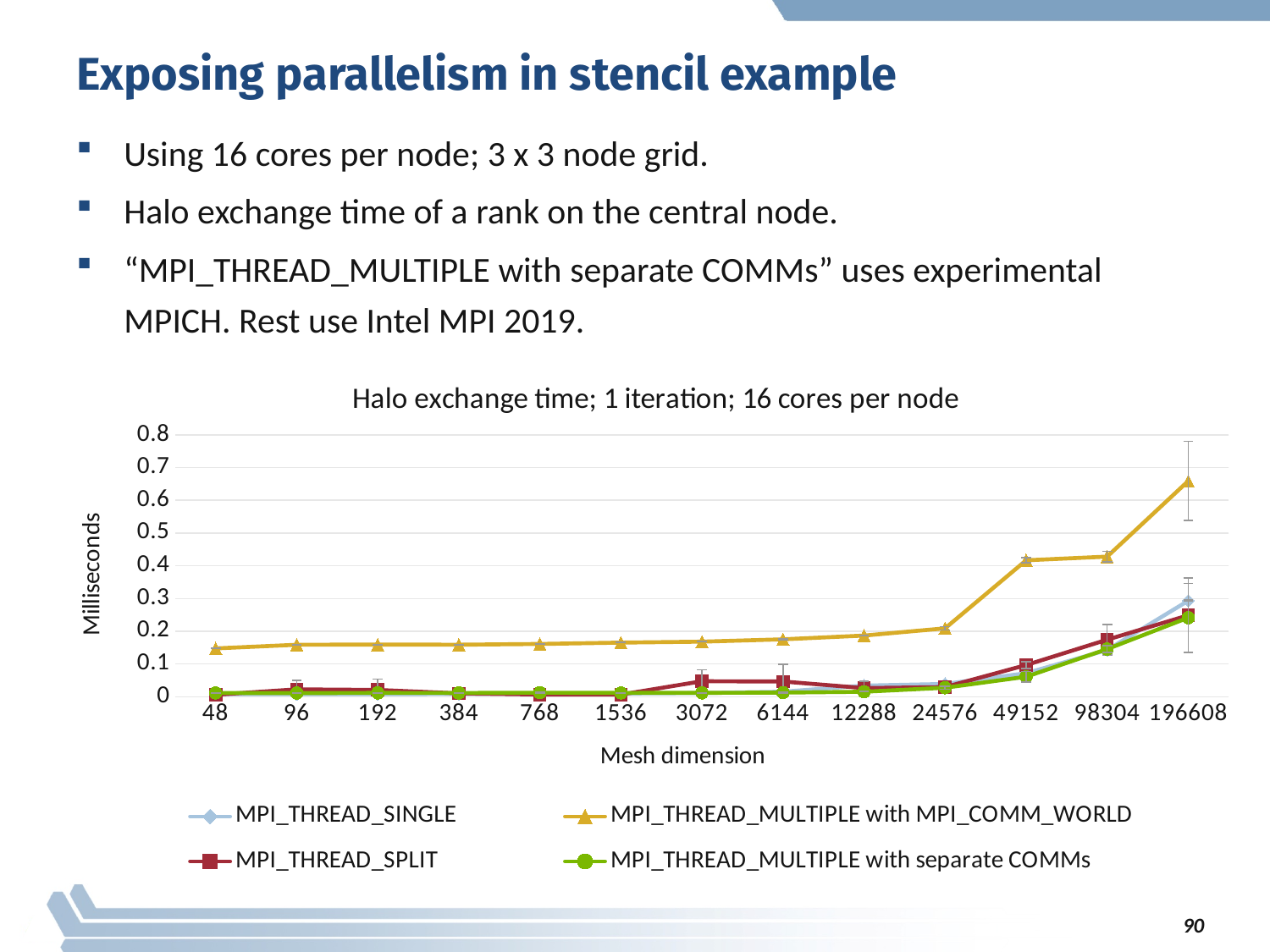

# Exposing parallelism in stencil example
Using 16 cores per node; 3 x 3 node grid.
Halo exchange time of a rank on the central node.
“MPI_THREAD_MULTIPLE with separate COMMs” uses experimental MPICH. Rest use Intel MPI 2019.

### Chart: Halo exchange time; 1 iteration; 16 cores per node

| Category | MPI_THREAD_SINGLE | MPI_THREAD_MULTIPLE with MPI_COMM_WORLD | MPI_THREAD_SPLIT | MPI_THREAD_MULTIPLE with separate COMMs |
|---|---|---|---|---|
| 48 | 0.0080866 | 0.1474168 | 0.0059174 | 0.011423 |
| 96 | 0.007688 | 0.158652 | 0.0222992 | 0.0109256 |
| 192 | 0.0077312 | 0.1591692 | 0.0205754 | 0.0115458 |
| 384 | 0.0081518 | 0.1587706 | 0.0099648 | 0.0112916 |
| 768 | 0.0093186 | 0.1609902 | 0.0064576 | 0.0121572 |
| 1536 | 0.0094858 | 0.1650798 | 0.0062892 | 0.0114254 |
| 3072 | 0.0110282 | 0.1680414 | 0.04709 | 0.0116676 |
| 6144 | 0.0151714 | 0.1752946 | 0.0462828 | 0.0124764 |
| 12288 | 0.0337718 | 0.1866512 | 0.026193 | 0.0150402 |
| 24576 | 0.0388082 | 0.209025 | 0.029276 | 0.0272064 |
| 49152 | 0.0717486 | 0.4167684 | 0.0965866 | 0.0609064 |
| 98304 | 0.1425064 | 0.4280238 | 0.1741886 | 0.1454306 |
| 196608 | 0.293252 | 0.6590966 | 0.2486138 | 0.2414244 |
90